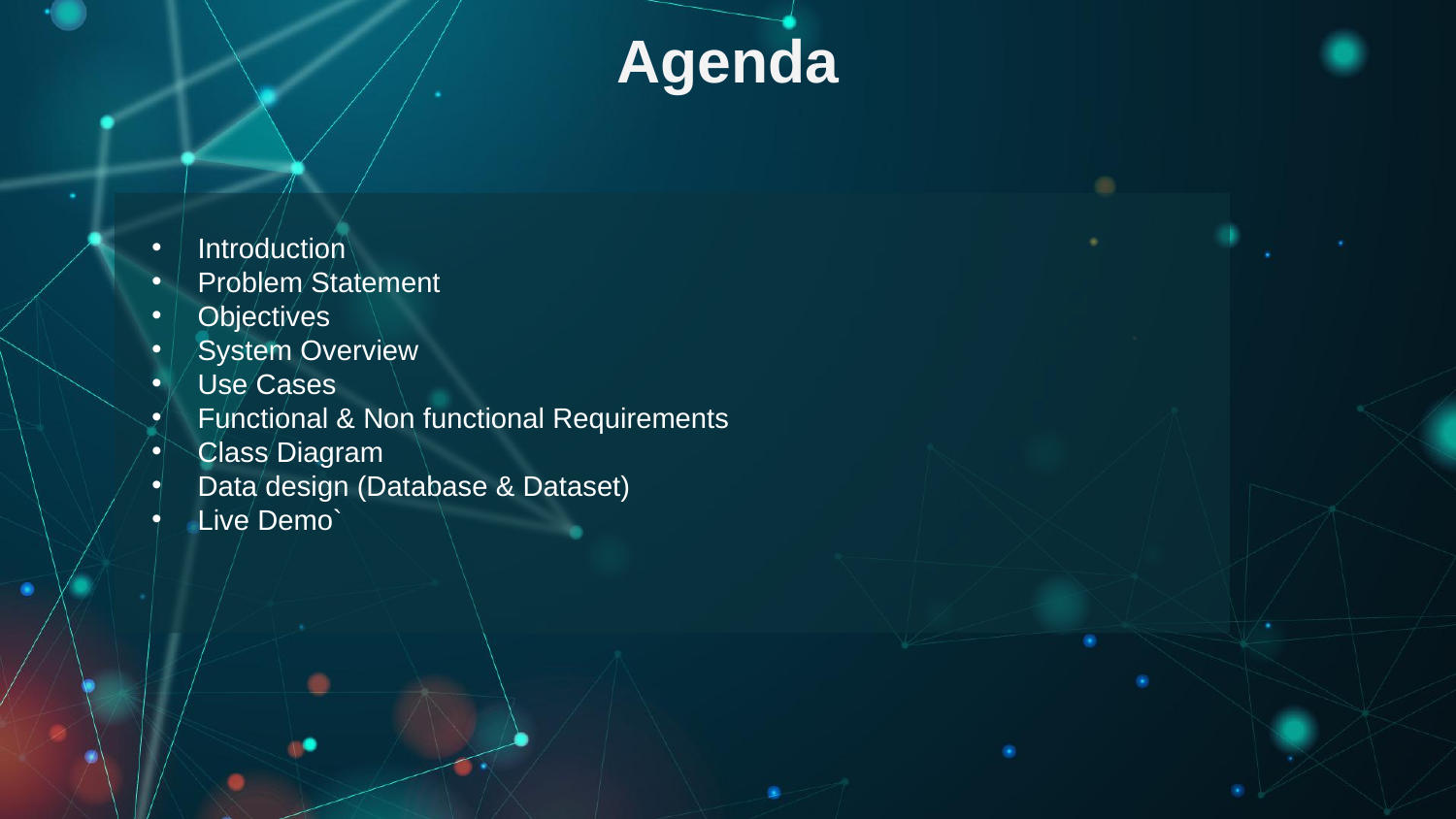

Agenda
Introduction
Problem Statement
Objectives
System Overview
Use Cases
Functional & Non functional Requirements
Class Diagram
Data design (Database & Dataset)
Live Demo`